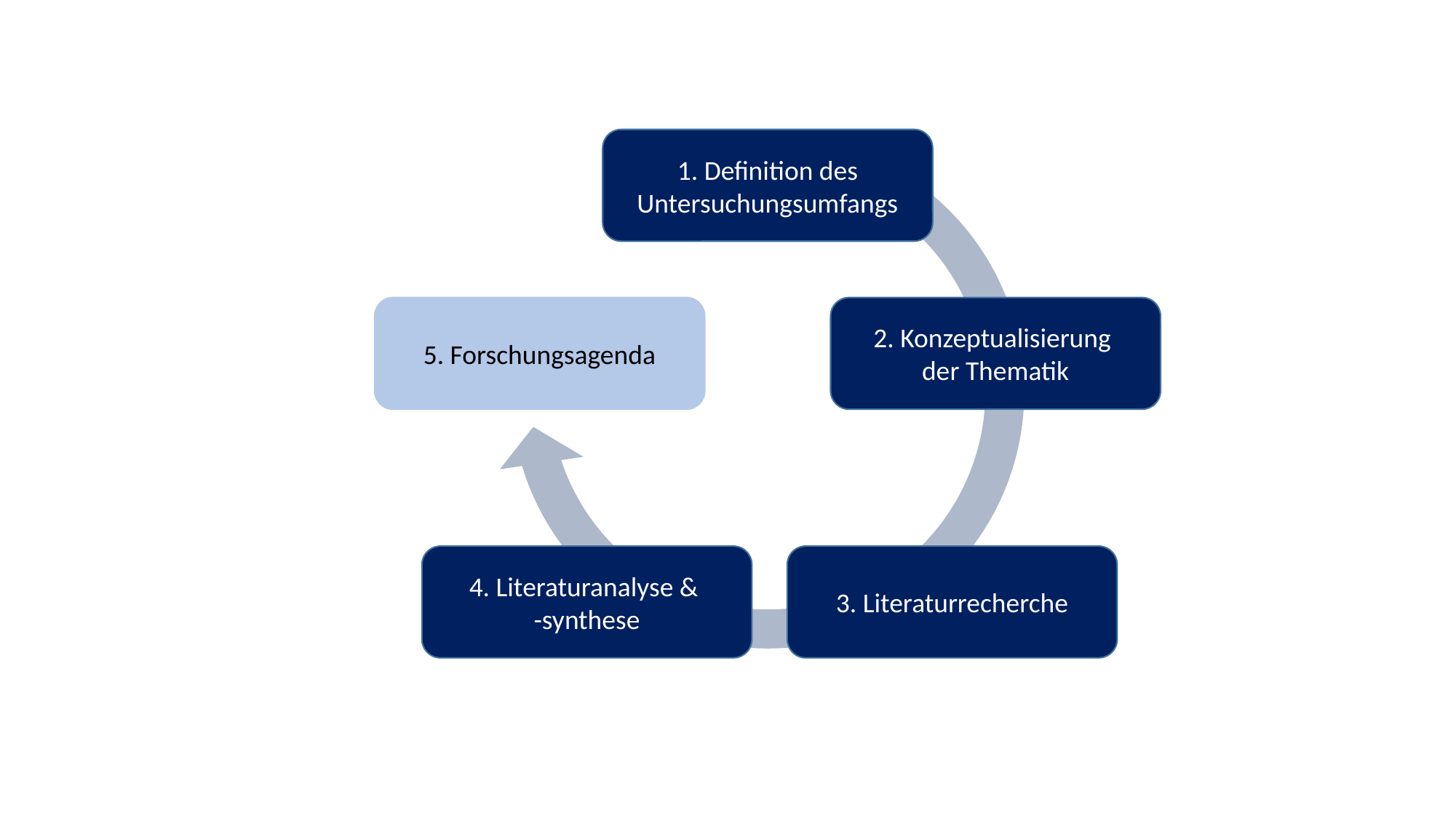

1. Definition des Untersuchungsumfangs
5. Forschungsagenda
2. Konzeptualisierung
der Thematik
4. Literaturanalyse &
-synthese
3. Literaturrecherche